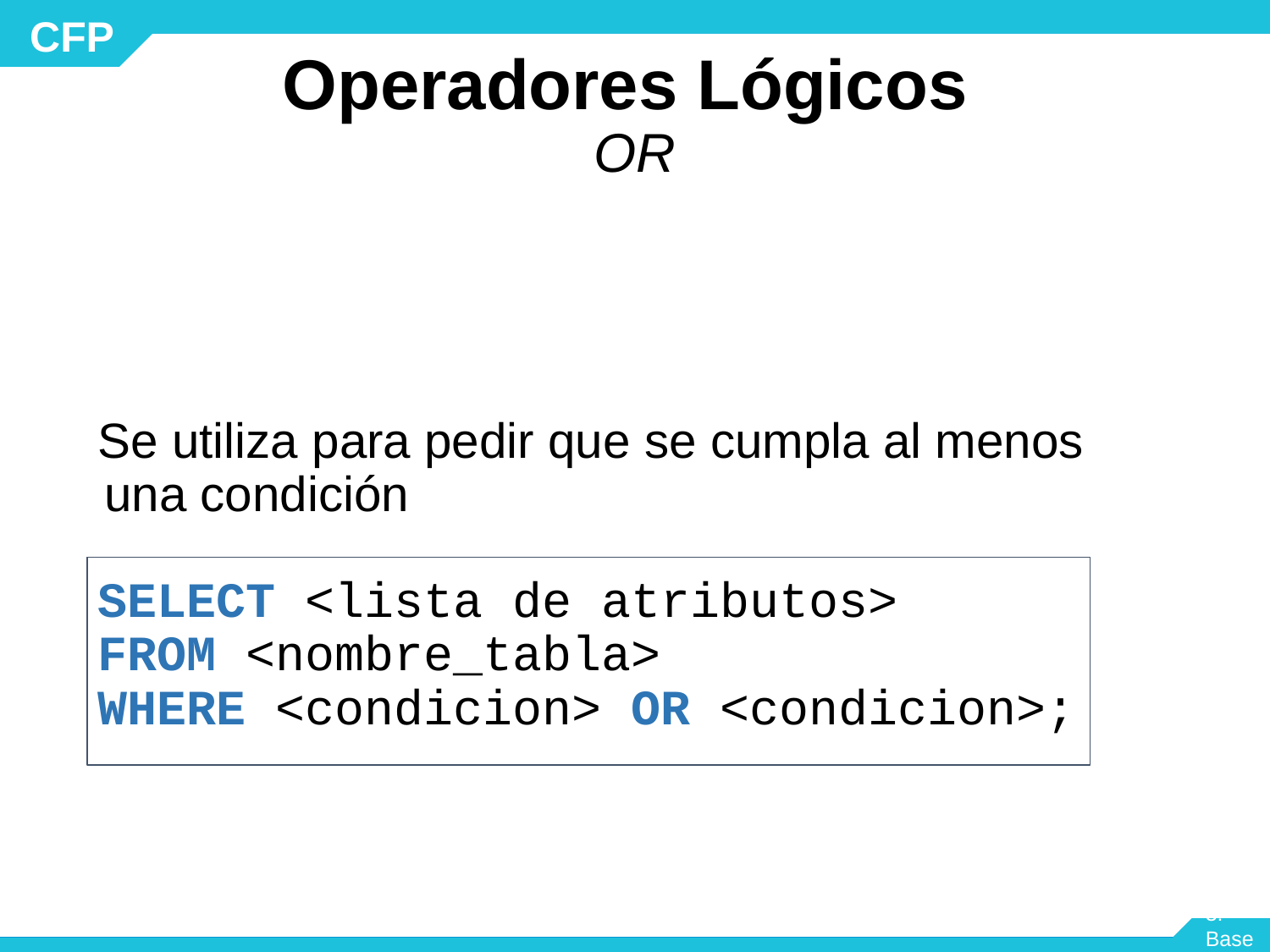

# Operadores Lógicos OR
Se utiliza para pedir que se cumpla al menos una condición

SELECT <lista de atributos>
FROM <nombre_tabla>
WHERE <condicion> OR <condicion>;

Módulo 3: Base de Datos